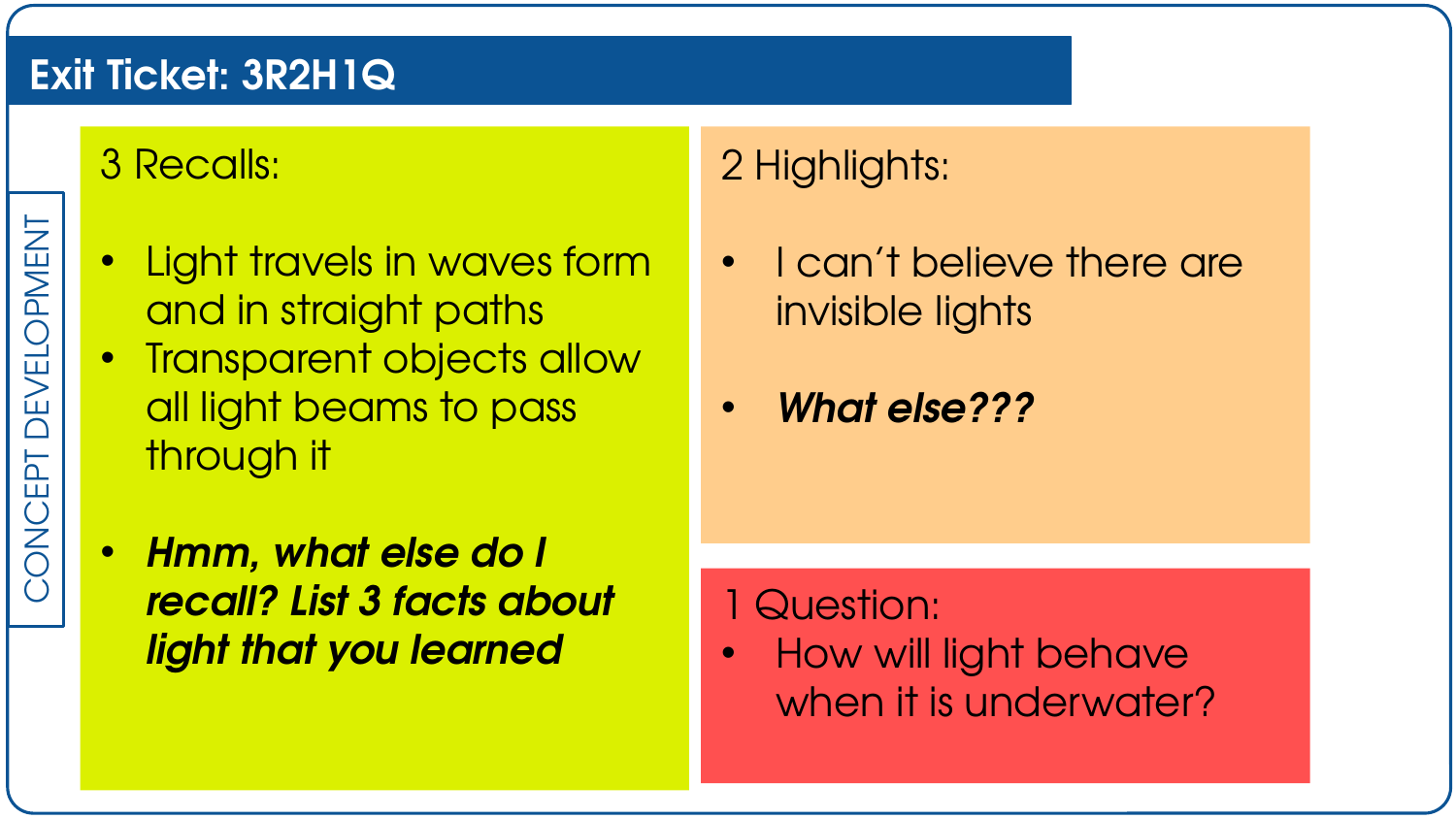

Exit Ticket: 3R2H1Q

3 Recalls:

Light travels in waves form and in straight paths
Transparent objects allow all light beams to pass through it

Hmm, what else do I recall? List 3 facts about light that you learned

2 Highlights:

I can’t believe there are invisible lights

What else???
3 Recalls/ Remember

2 Highlights

1 Question

1 Question:
How will light behave when it is underwater?